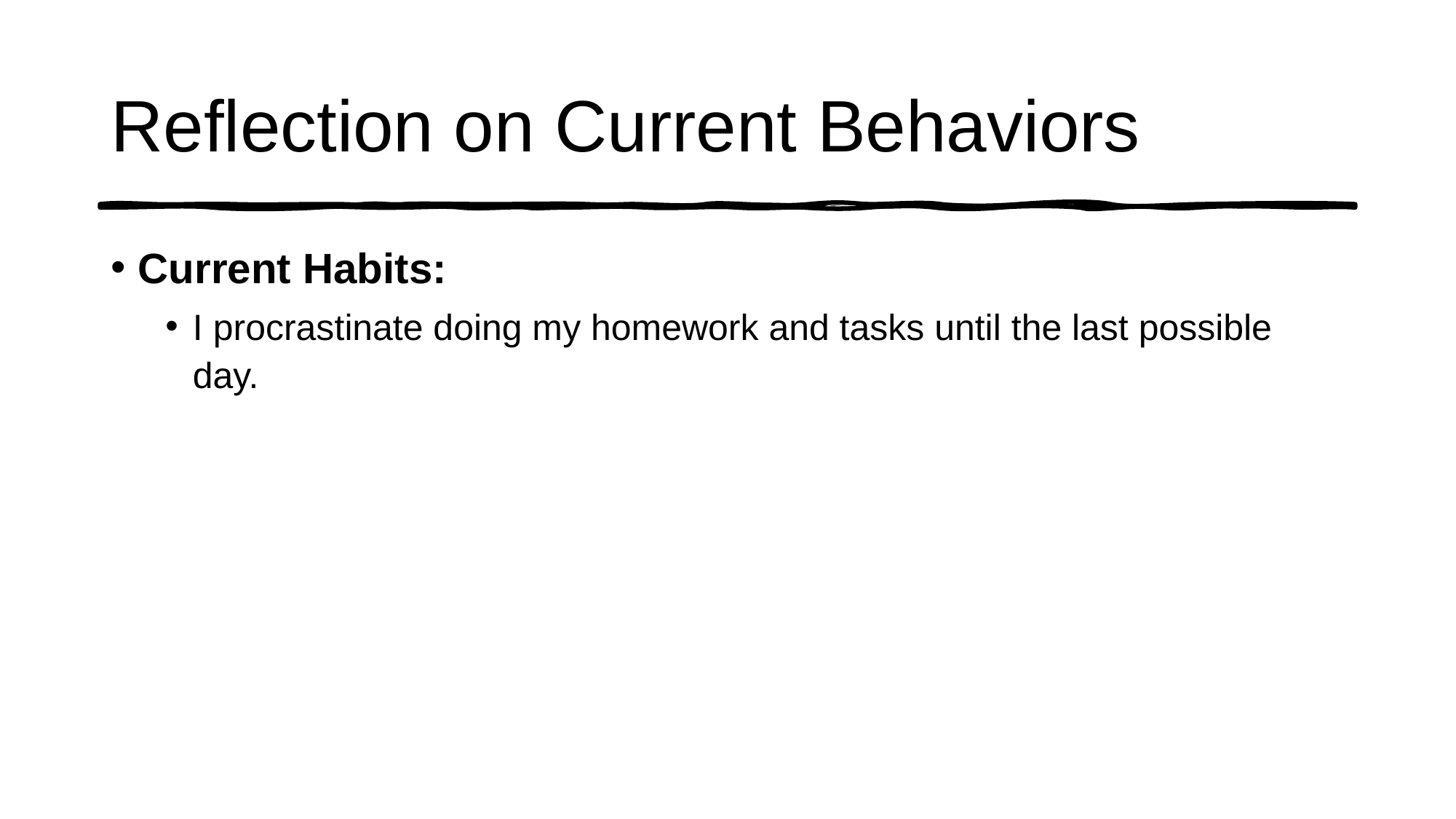

# Reflection on Current Behaviors
Current Habits:
I procrastinate doing my homework and tasks until the last possible day.